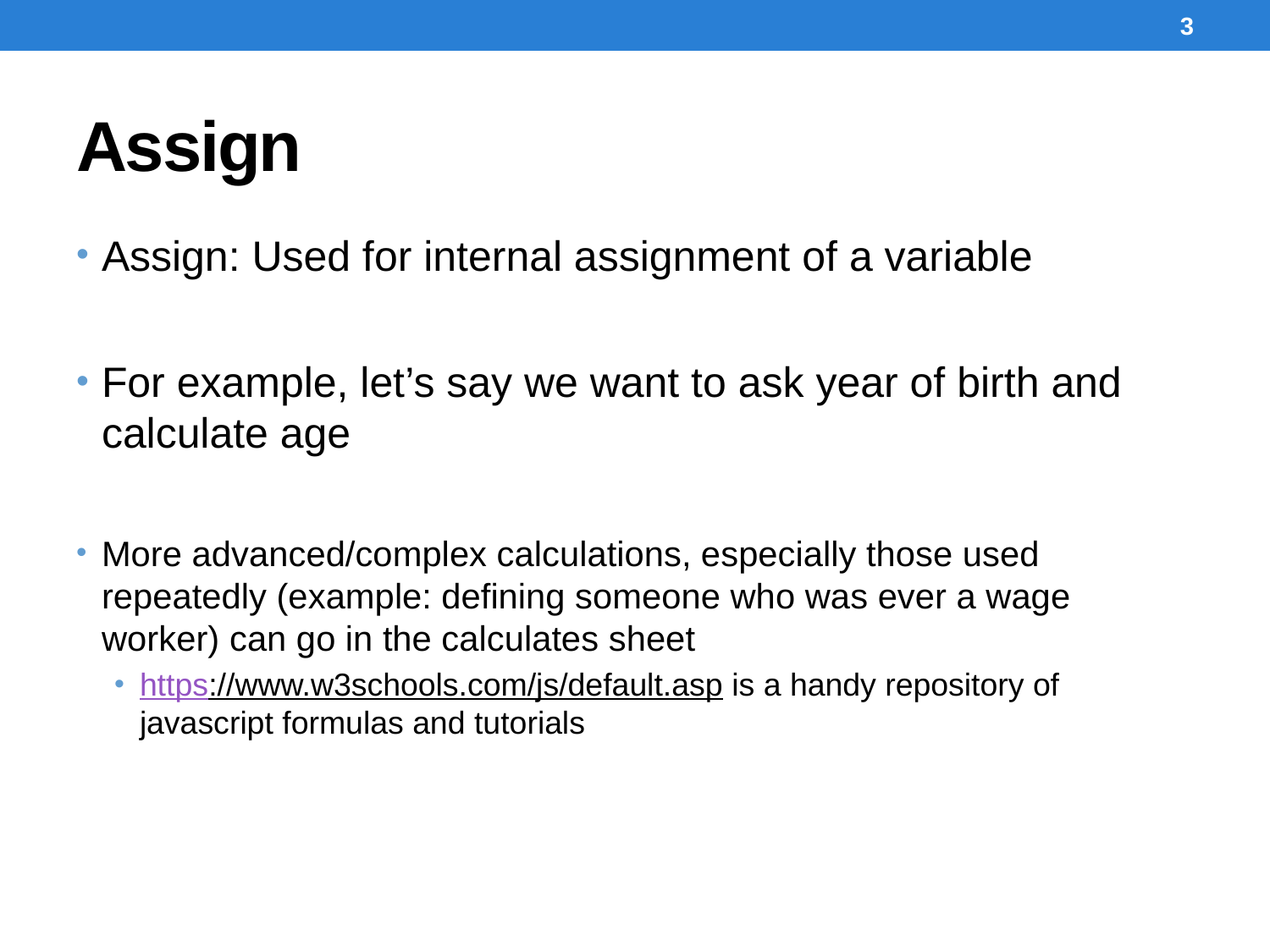

3
# Assign
Assign: Used for internal assignment of a variable

For example, let’s say we want to ask year of birth and calculate age

More advanced/complex calculations, especially those used repeatedly (example: defining someone who was ever a wage worker) can go in the calculates sheet
https://www.w3schools.com/js/default.asp is a handy repository of javascript formulas and tutorials